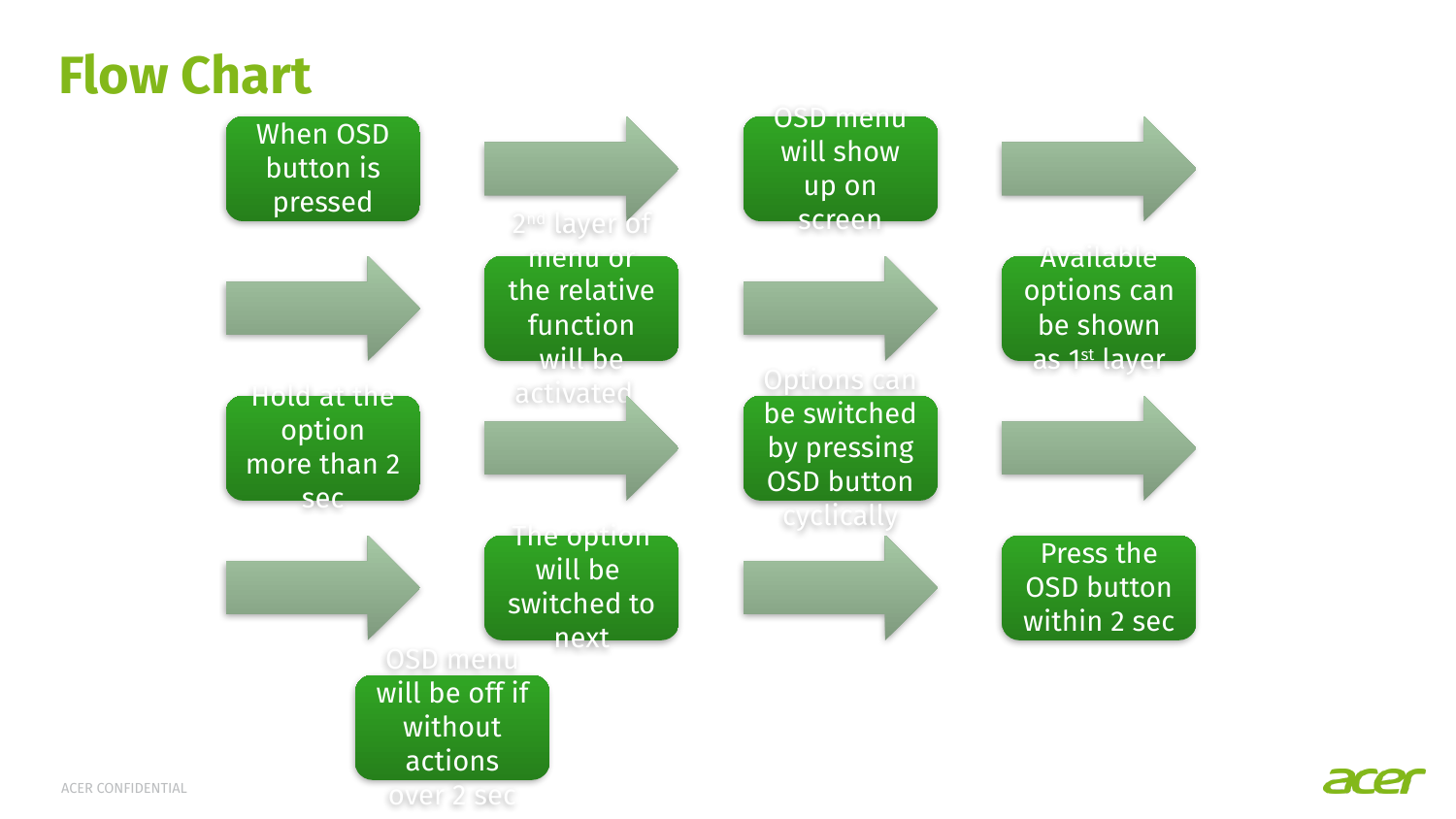

# Flow Chart
When OSD button is pressed
OSD menu will show up on screen
Available options can be shown as 1st layer
2nd layer of menu or the relative function will be activated
Hold at the option more than 2 sec
Options can be switched by pressing OSD button cyclically
Press the OSD button within 2 sec
The option will be  switched to next
OSD menu will be off if without actions over 2 sec
7